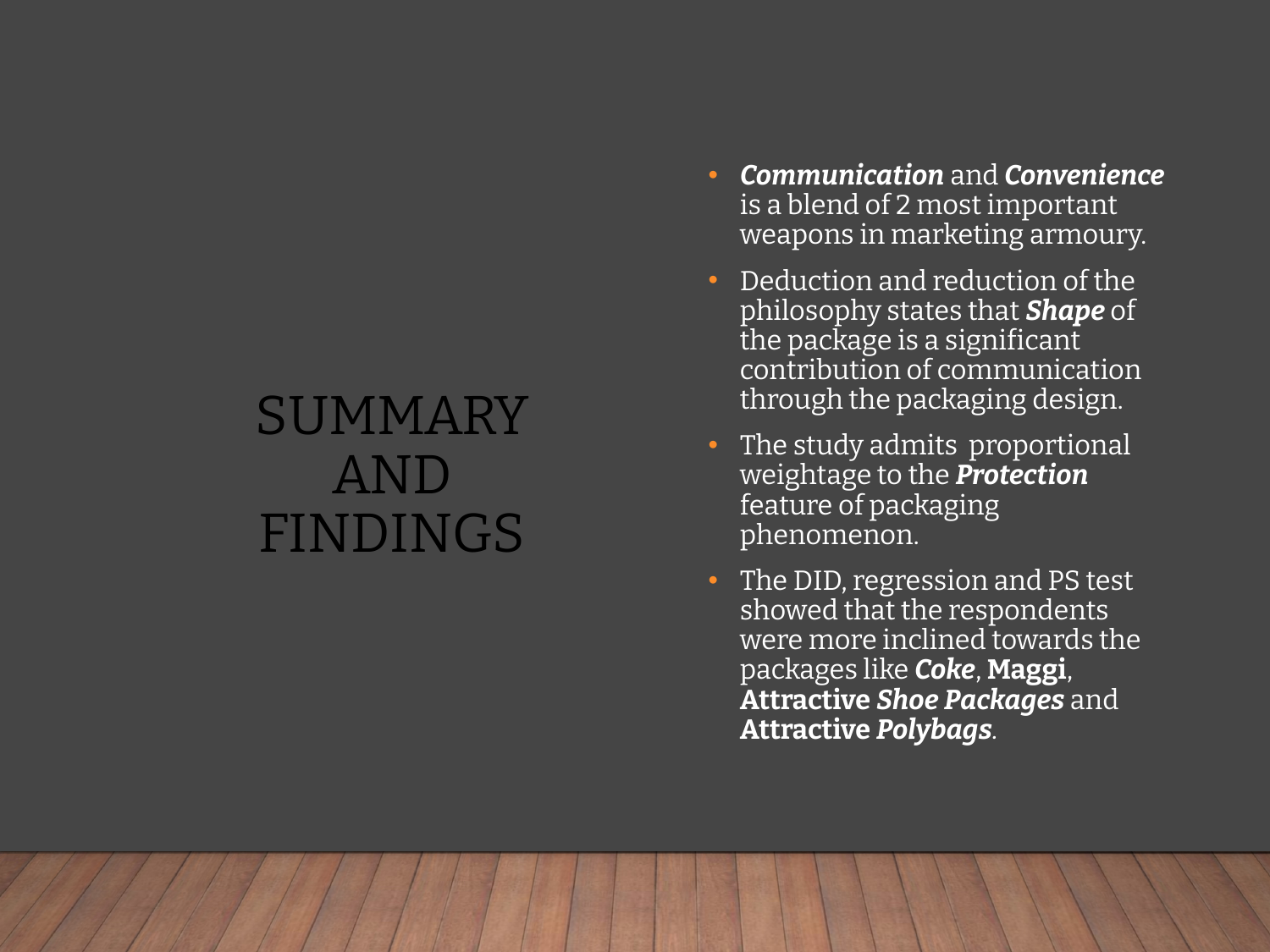

# Summary and Findings
Communication and Convenience is a blend of 2 most important weapons in marketing armoury.
Deduction and reduction of the philosophy states that Shape of the package is a significant contribution of communication through the packaging design.
The study admits  proportional weightage to the Protection feature of packaging phenomenon.
The DID, regression and PS test showed that the respondents were more inclined towards the packages like Coke, Maggi, Attractive Shoe Packages and Attractive Polybags.